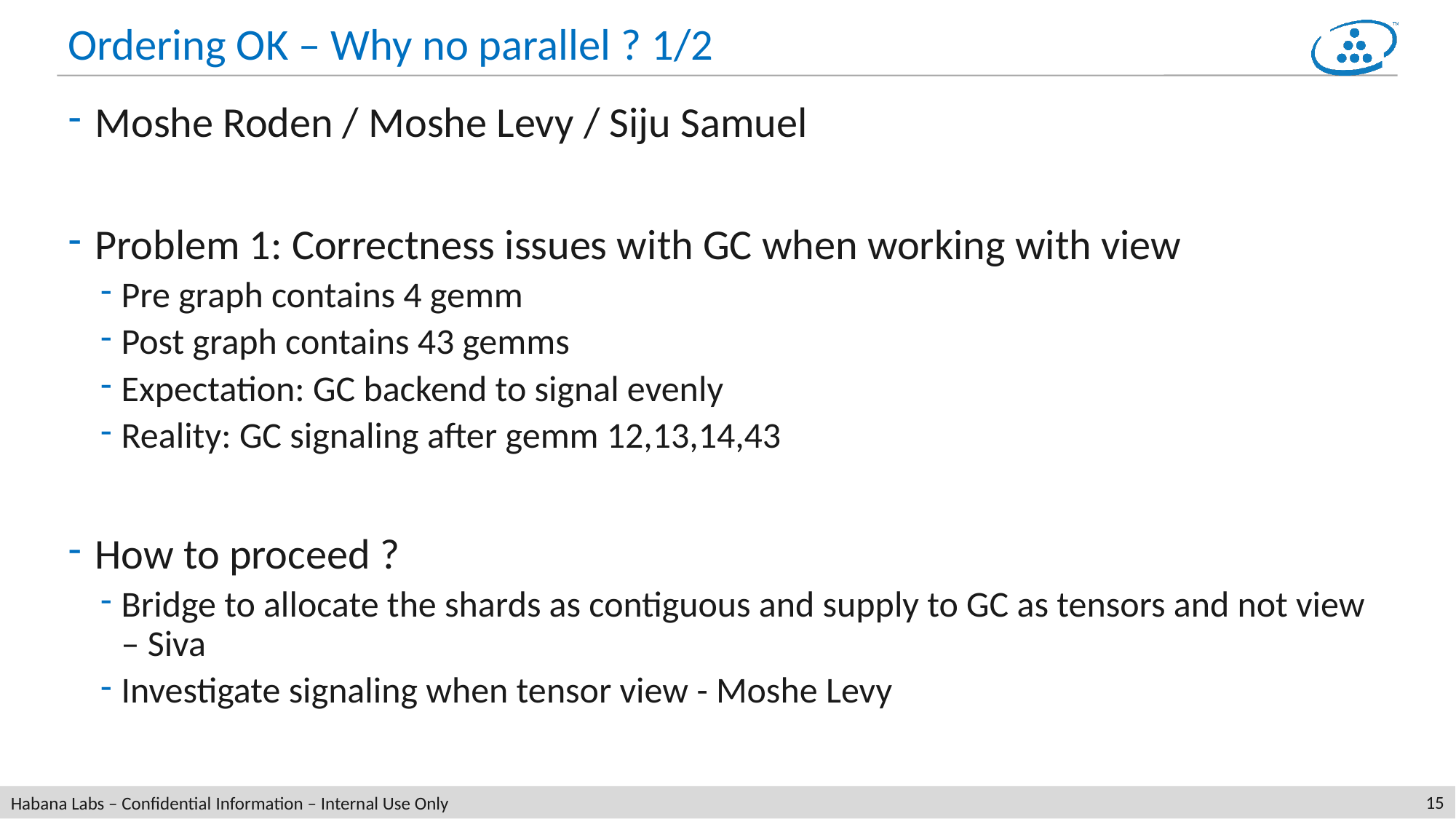

# Ordering OK – Why no parallel ? 1/2
Moshe Roden / Moshe Levy / Siju Samuel

Problem 1: Correctness issues with GC when working with view
Pre graph contains 4 gemm
Post graph contains 43 gemms
Expectation: GC backend to signal evenly
Reality: GC signaling after gemm 12,13,14,43

How to proceed ?
Bridge to allocate the shards as contiguous and supply to GC as tensors and not view – Siva
Investigate signaling when tensor view - Moshe Levy